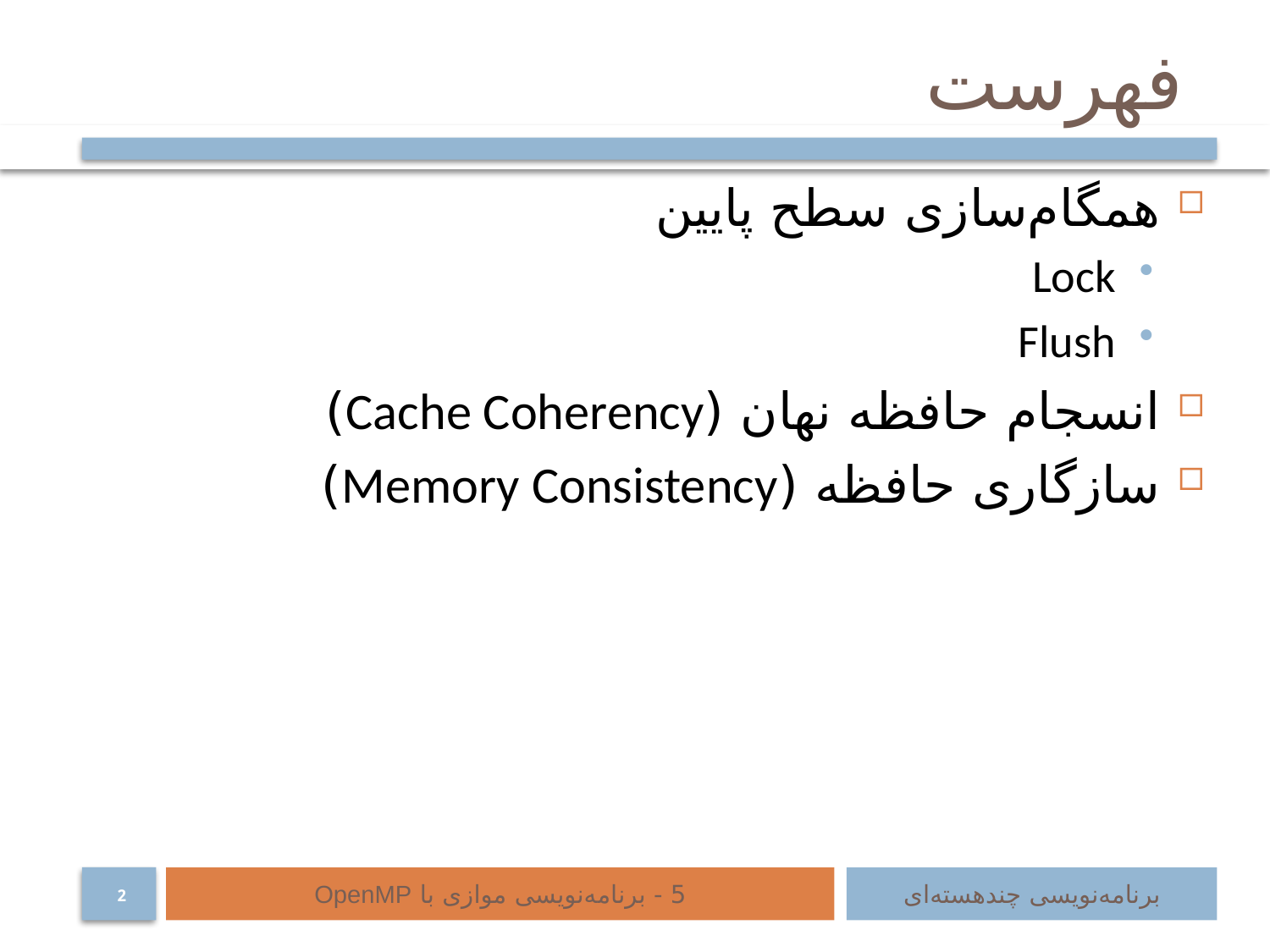

# فهرست
همگام‌سازی سطح پایین
Lock
Flush
انسجام حافظه نهان (Cache Coherency)
سازگاری حافظه (Memory Consistency)

5 - برنامه‌نویسی موازی با OpenMP
برنامه‌نویسی چند‌هسته‌ای
2